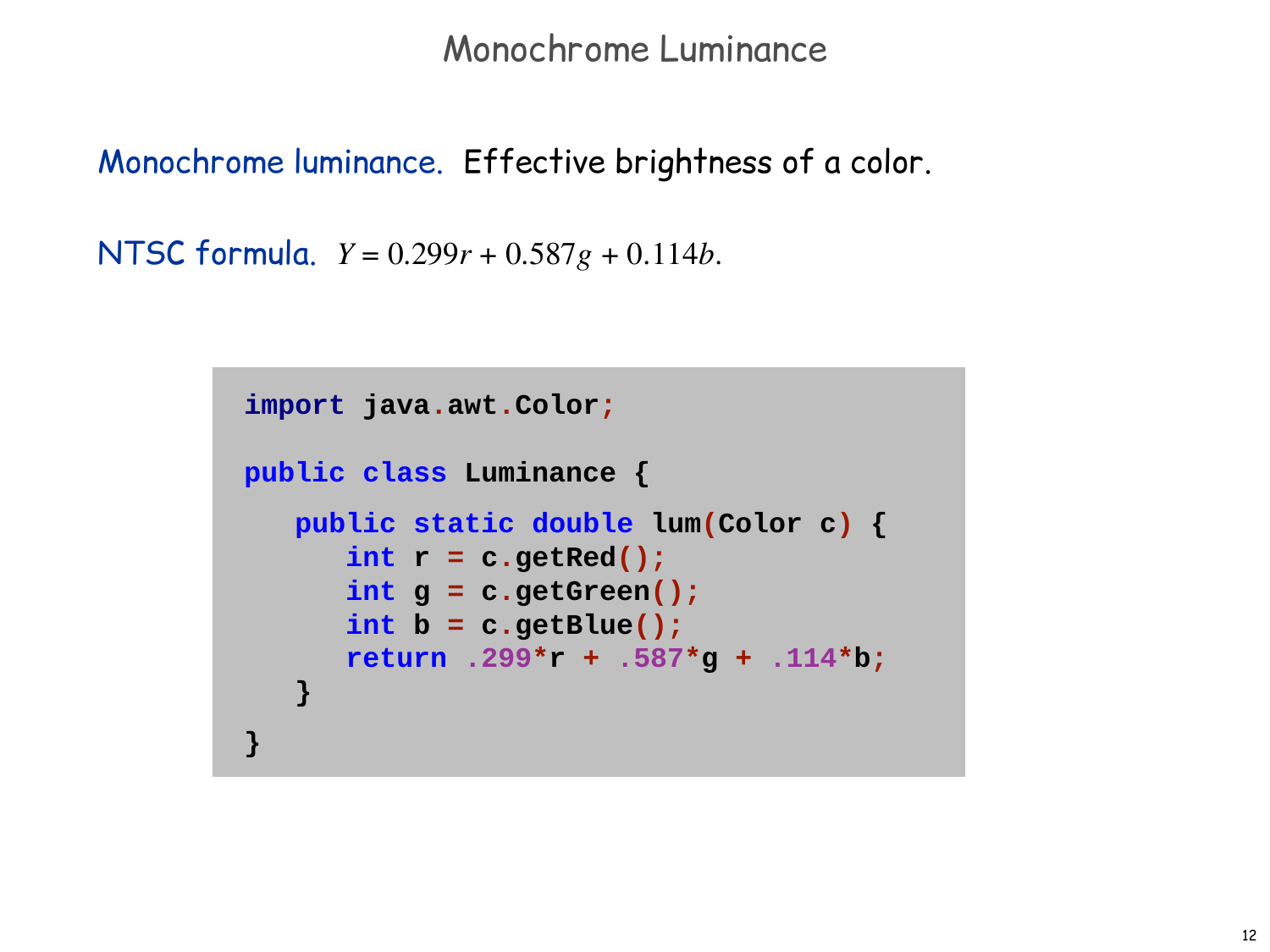

# Monochrome Luminance
Monochrome luminance.  Effective brightness of a color.

NTSC formula.  Y = 0.299r + 0.587g + 0.114b.
import java.awt.Color;

public class Luminance {

   public static double lum(Color c) {
      int r = c.getRed();
      int g = c.getGreen();
      int b = c.getBlue();
      return .299*r + .587*g + .114*b;
   }

}
12